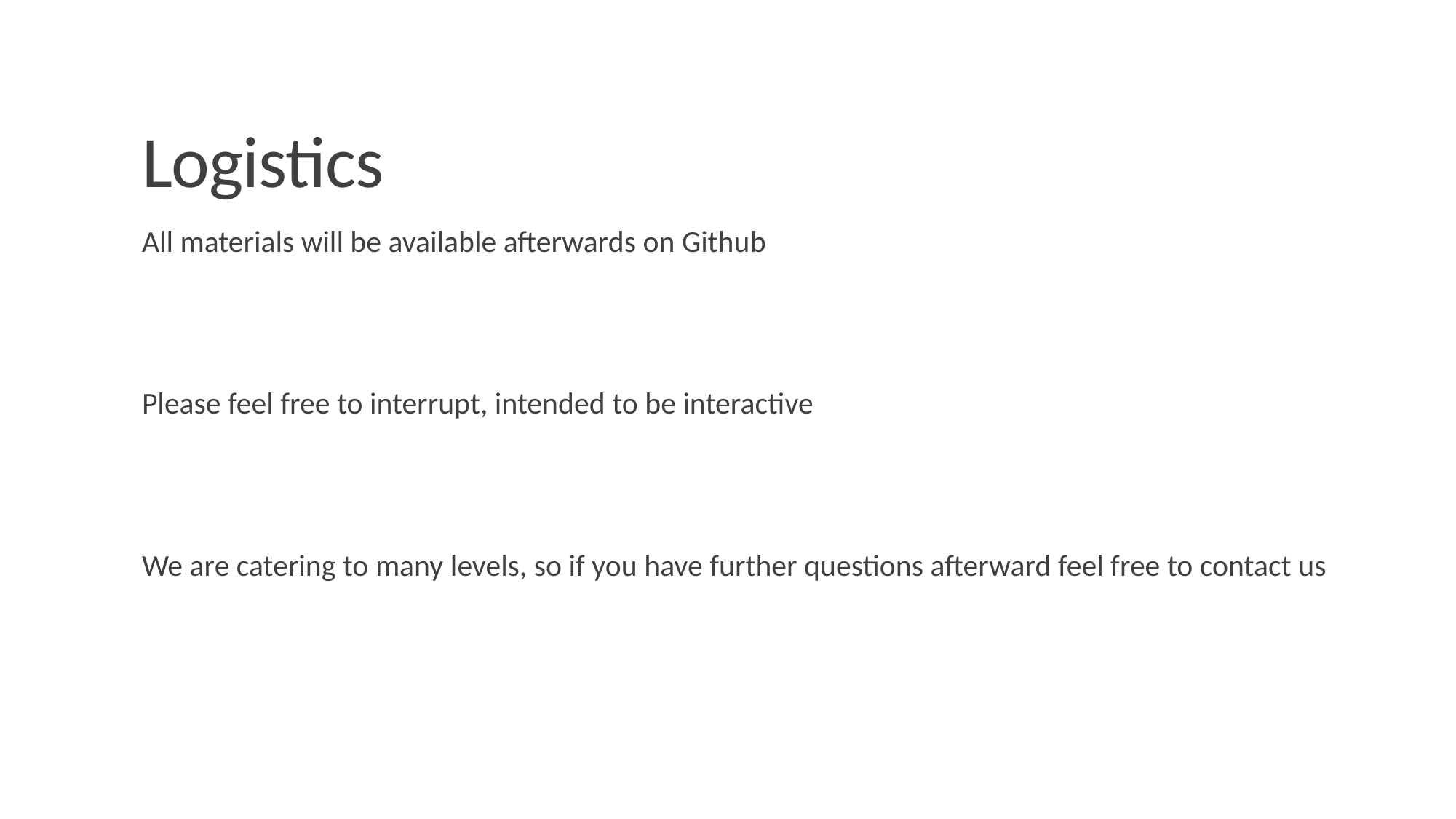

# Logistics
All materials will be available afterwards on Github

Please feel free to interrupt, intended to be interactive

We are catering to many levels, so if you have further questions afterward feel free to contact us